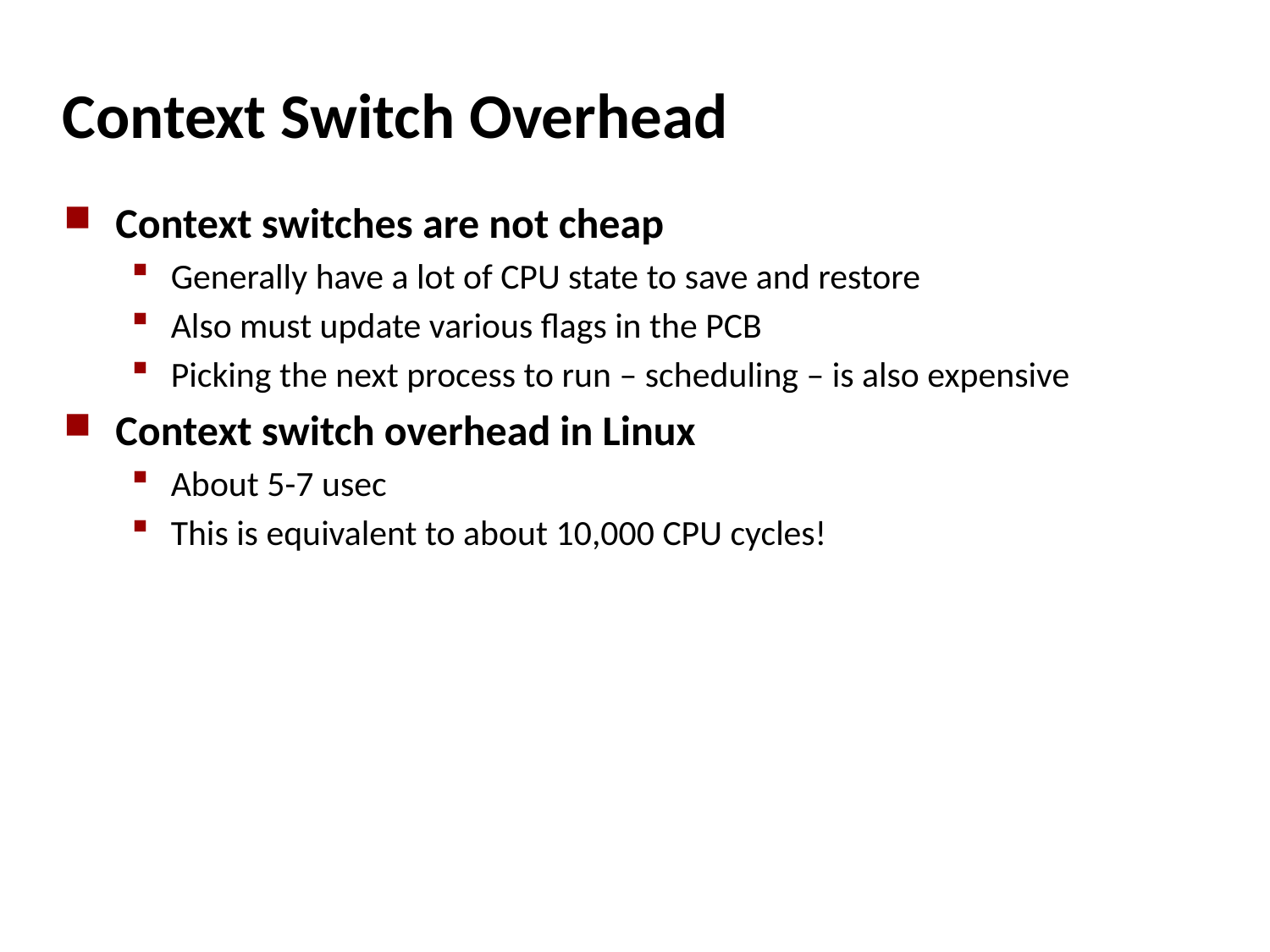

# Context Switch Overhead
Context switches are not cheap
Generally have a lot of CPU state to save and restore
Also must update various flags in the PCB
Picking the next process to run – scheduling – is also expensive
Context switch overhead in Linux
About 5-7 usec
This is equivalent to about 10,000 CPU cycles!